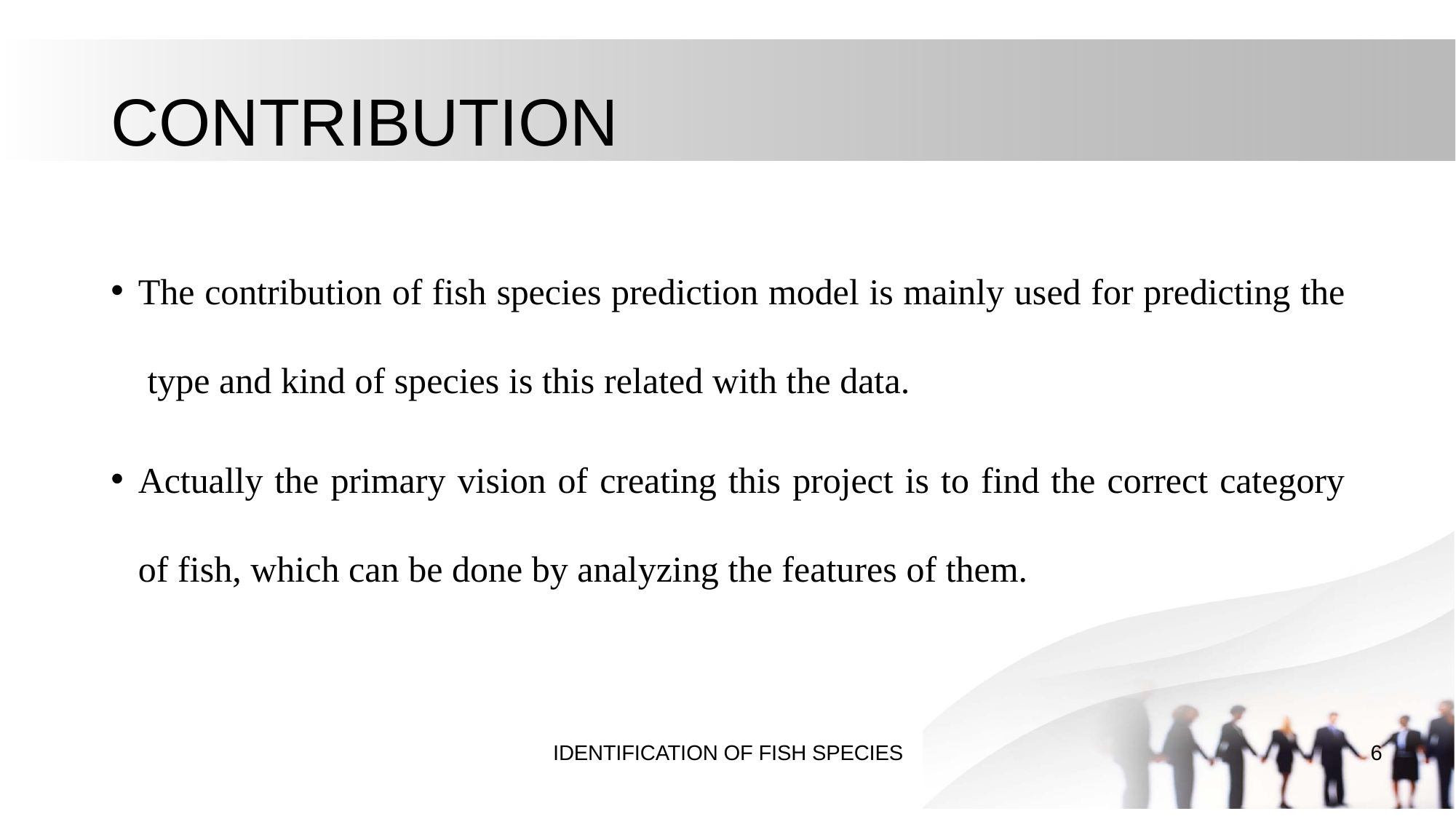

# CONTRIBUTION
The contribution of fish species prediction model is mainly used for predicting the  type and kind of species is this related with the data.
Actually the primary vision of creating this project is to find the correct category
of fish, which can be done by analyzing the features of them.

IDENTIFICATION OF FISH SPECIES
6